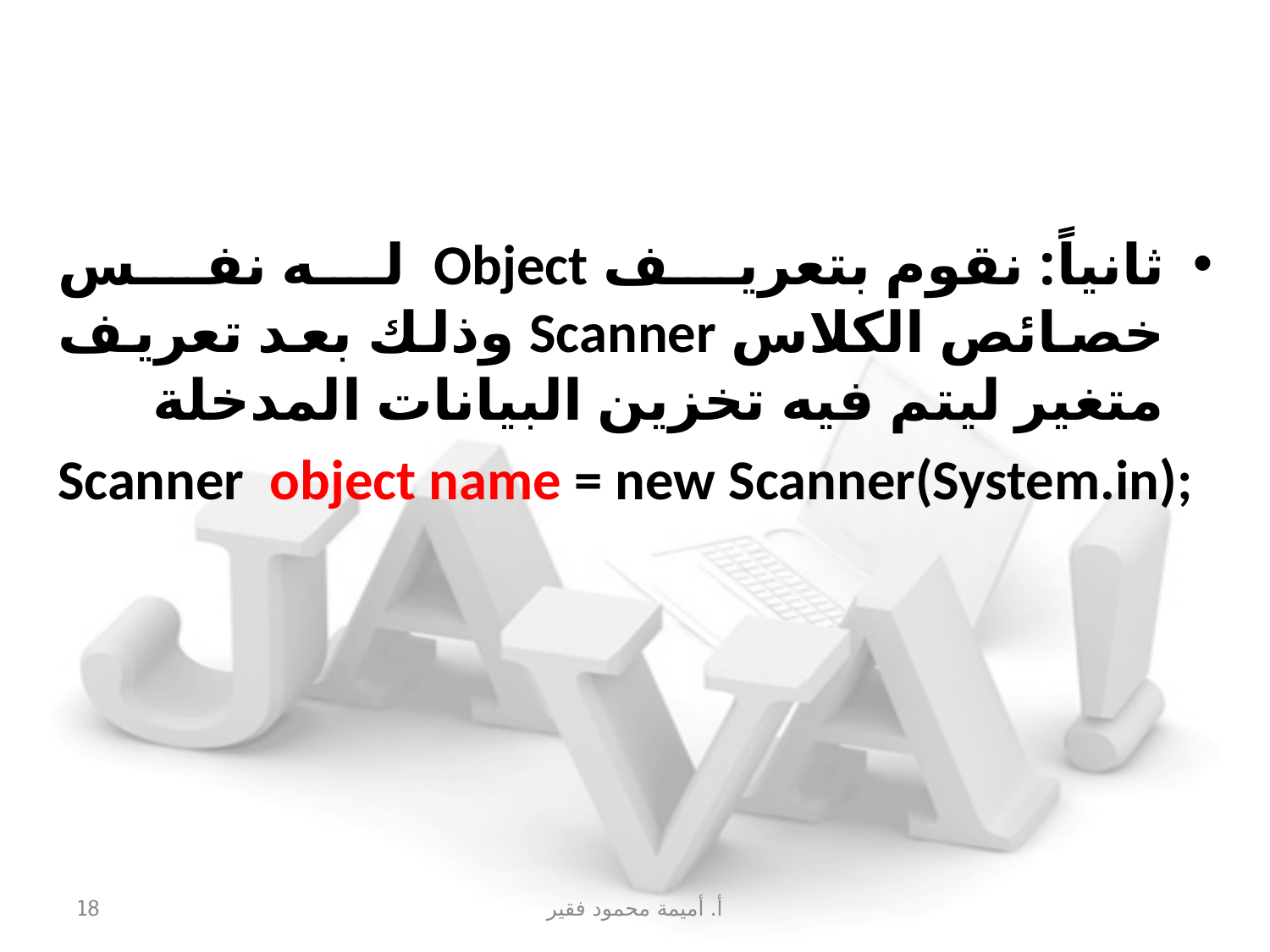

#
ثانياً: نقوم بتعريف Object  له نفس خصائص الكلاس Scanner وذلك بعد تعريف متغير ليتم فيه تخزين البيانات المدخلة
Scanner  object name = new Scanner(System.in);

18
أ. أميمة محمود فقير